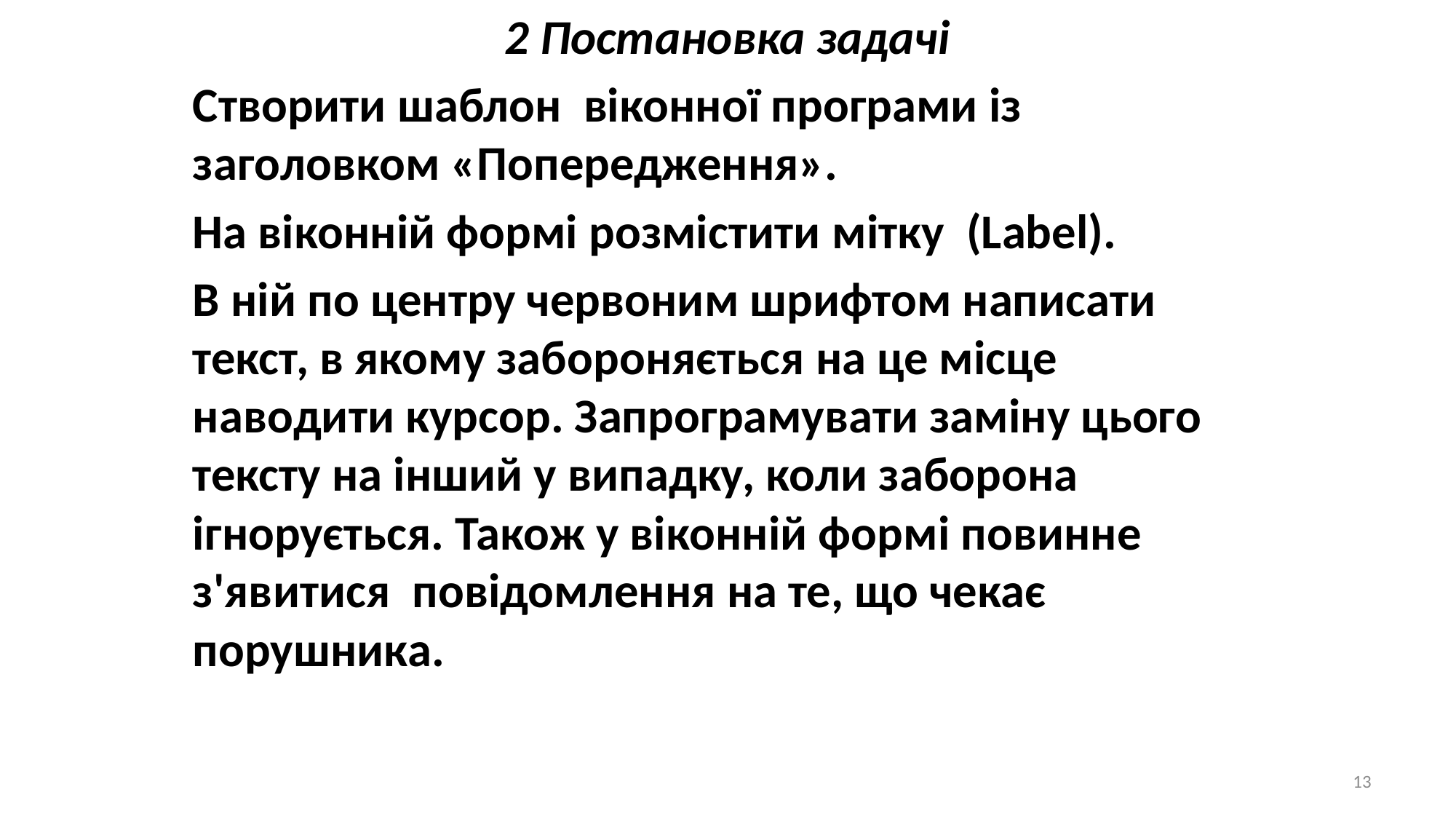

2 Постановка задачі
Створити шаблон  віконної програми із заголовком «Попередження».
На віконній формі розмістити мітку  (Label).
В ній по центру червоним шрифтом написати текст, в якому забороняється на це місце наводити курсор. Запрограмувати заміну цього тексту на інший у випадку, коли заборона ігнорується. Також у віконній формі повинне з'явитися  повідомлення на те, що чекає порушника.

13